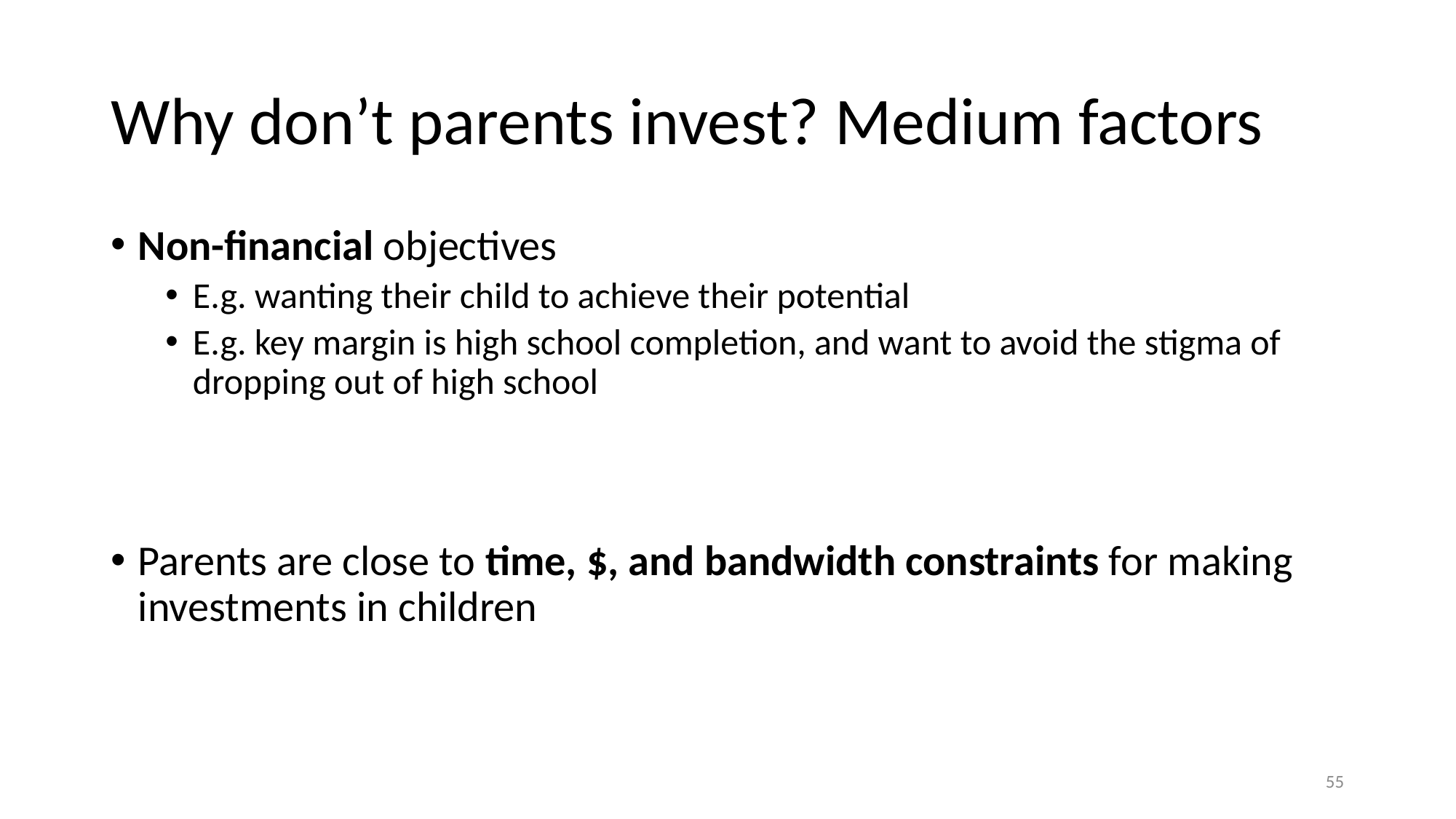

# Why don’t parents invest? Medium factors
Non-financial objectives
E.g. wanting their child to achieve their potential
E.g. key margin is high school completion, and want to avoid the stigma of dropping out of high school

Parents are close to time, $, and bandwidth constraints for making investments in children

55